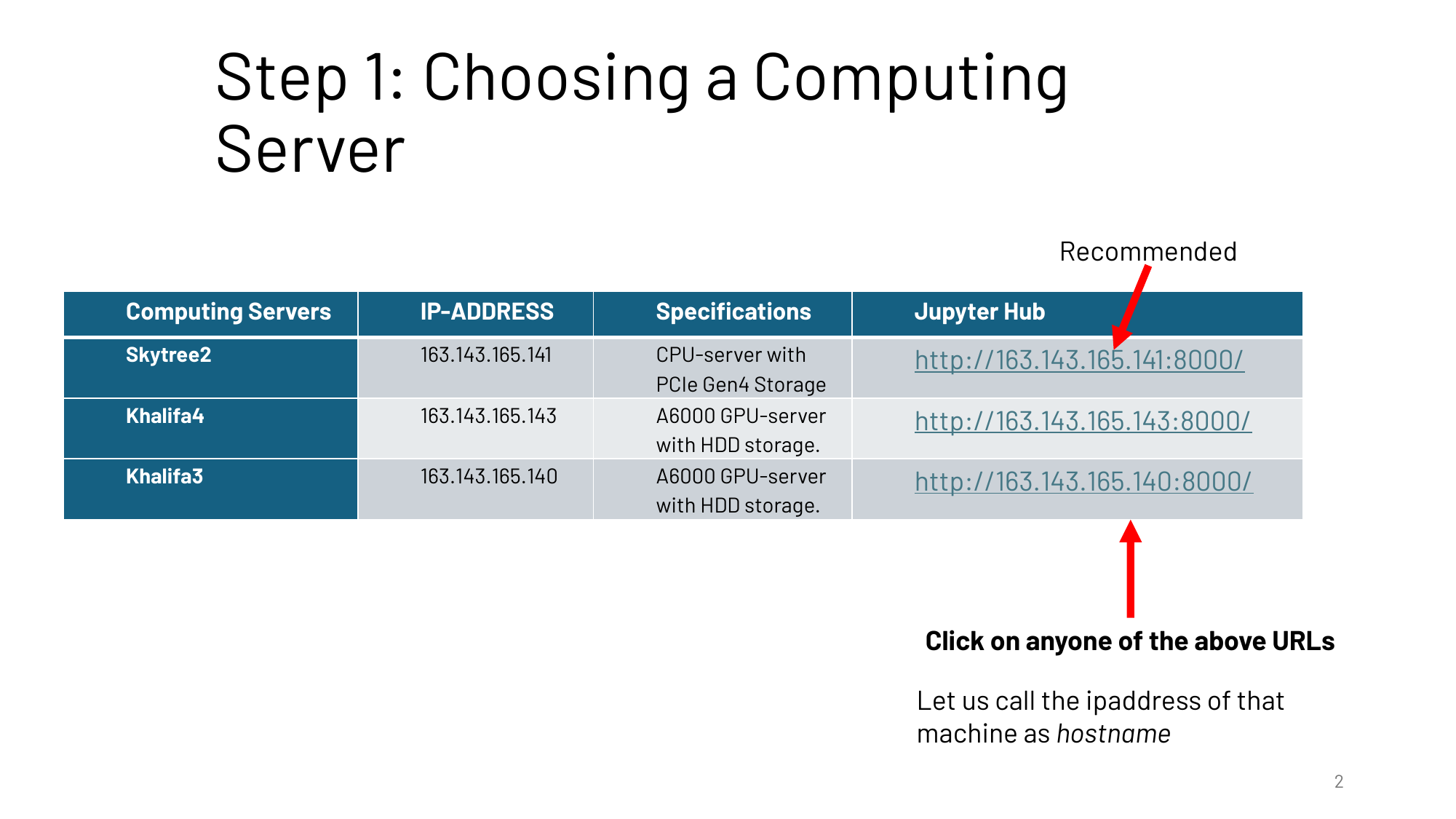

# Step 1: Choosing a Computing Server
Recommended
| Computing Servers | IP-ADDRESS | Specifications | Jupyter Hub |
| --- | --- | --- | --- |
| Skytree2 | 163.143.165.141 | CPU-server with PCIe Gen4 Storage | http://163.143.165.141:8000/ |
| Khalifa4 | 163.143.165.143 | A6000 GPU-server with HDD storage. | http://163.143.165.143:8000/ |
| Khalifa3 | 163.143.165.140 | A6000 GPU-server with HDD storage. | http://163.143.165.140:8000/ |
Click on anyone of the above URLs
Let us call the ipaddress of that machine as hostname
2